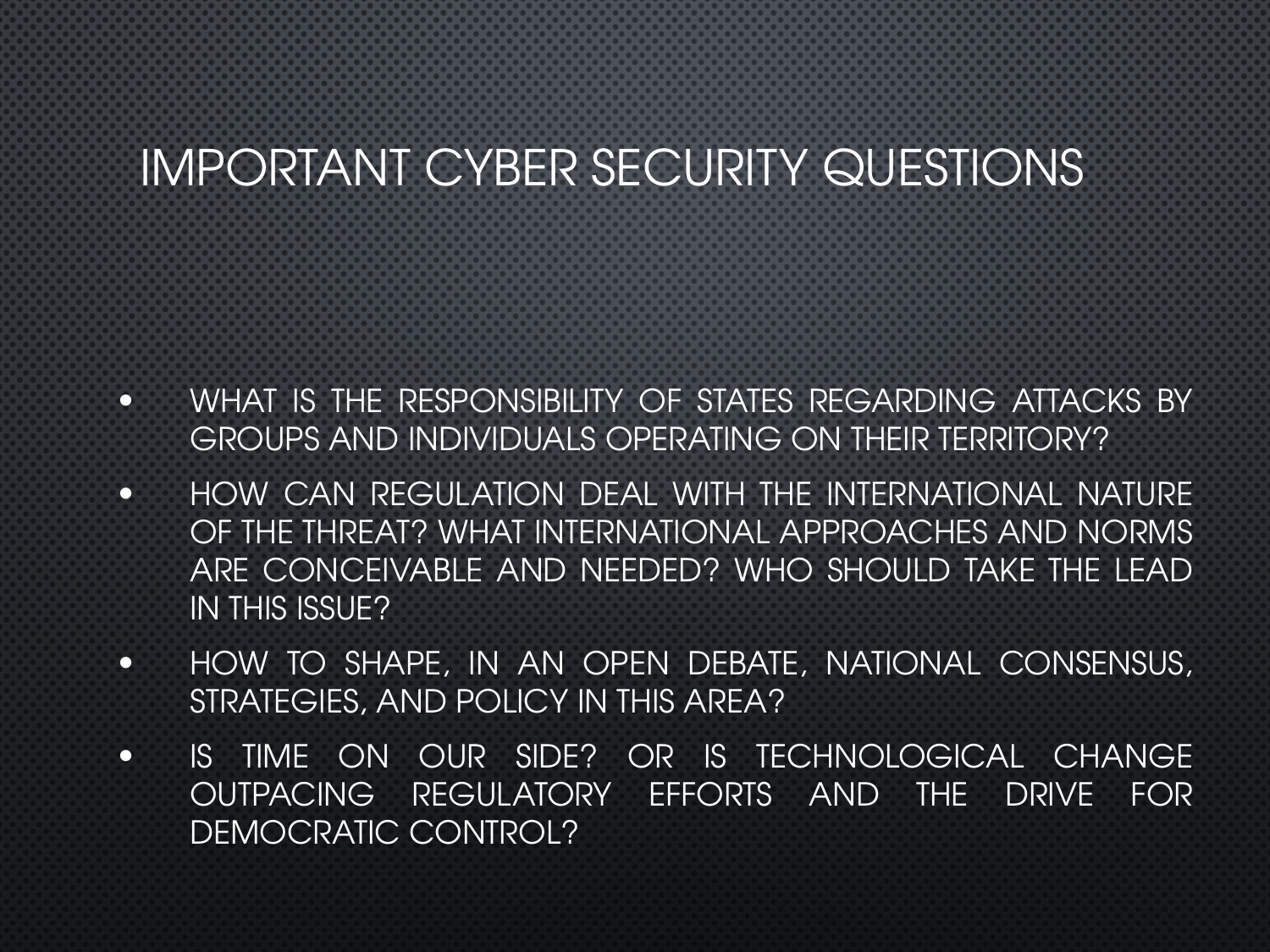

# Important Cyber Security Questions
What is the responsibility of states regarding attacks by groups and individuals operating on their territory?
How can regulation deal with the international nature of the threat? What international approaches and norms are conceivable and needed? Who should take the lead in this issue?
How to shape, in an open debate, national consensus, strategies, and policy in this area?
Is time on our side? Or is technological change outpacing regulatory efforts and the drive for democratic control?